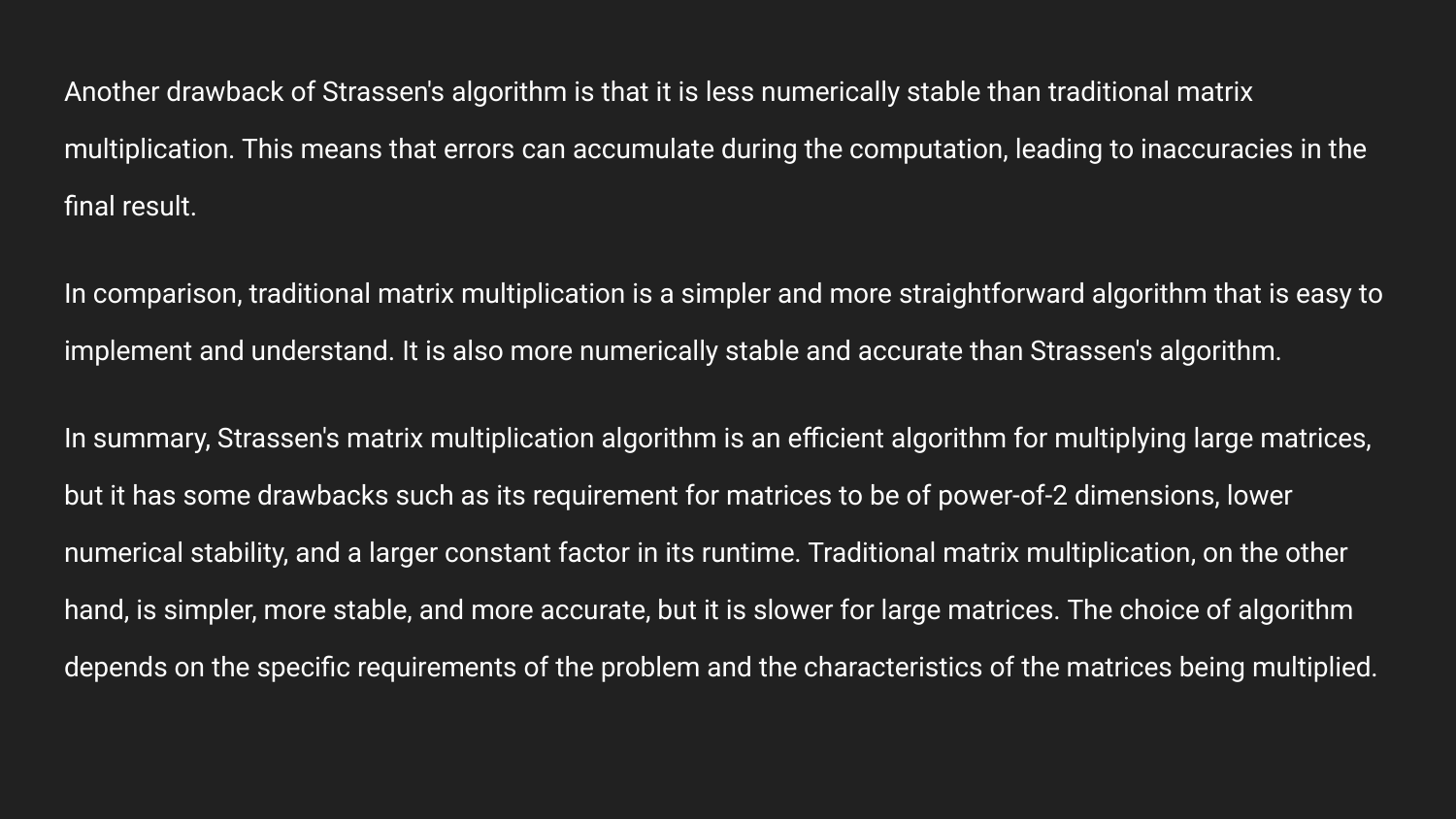

Another drawback of Strassen's algorithm is that it is less numerically stable than traditional matrix multiplication. This means that errors can accumulate during the computation, leading to inaccuracies in the final result.
In comparison, traditional matrix multiplication is a simpler and more straightforward algorithm that is easy to implement and understand. It is also more numerically stable and accurate than Strassen's algorithm.
In summary, Strassen's matrix multiplication algorithm is an efficient algorithm for multiplying large matrices, but it has some drawbacks such as its requirement for matrices to be of power-of-2 dimensions, lower numerical stability, and a larger constant factor in its runtime. Traditional matrix multiplication, on the other hand, is simpler, more stable, and more accurate, but it is slower for large matrices. The choice of algorithm depends on the specific requirements of the problem and the characteristics of the matrices being multiplied.

#